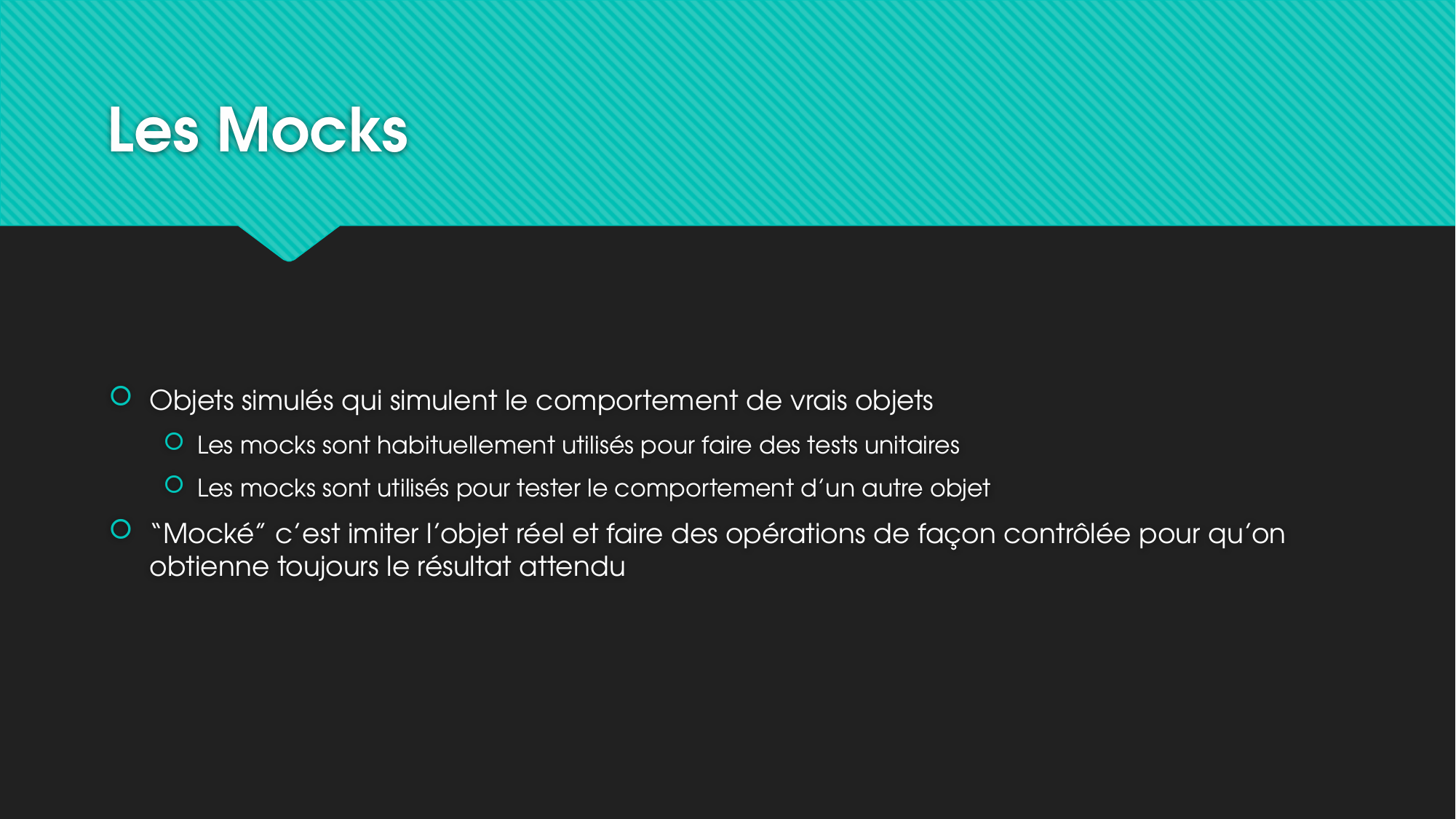

# Les Mocks
Objets simulés qui simulent le comportement de vrais objets
Les mocks sont habituellement utilisés pour faire des tests unitaires
Les mocks sont utilisés pour tester le comportement d’un autre objet
“Mocké” c’est imiter l’objet réel et faire des opérations de façon contrôlée pour qu’on obtienne toujours le résultat attendu